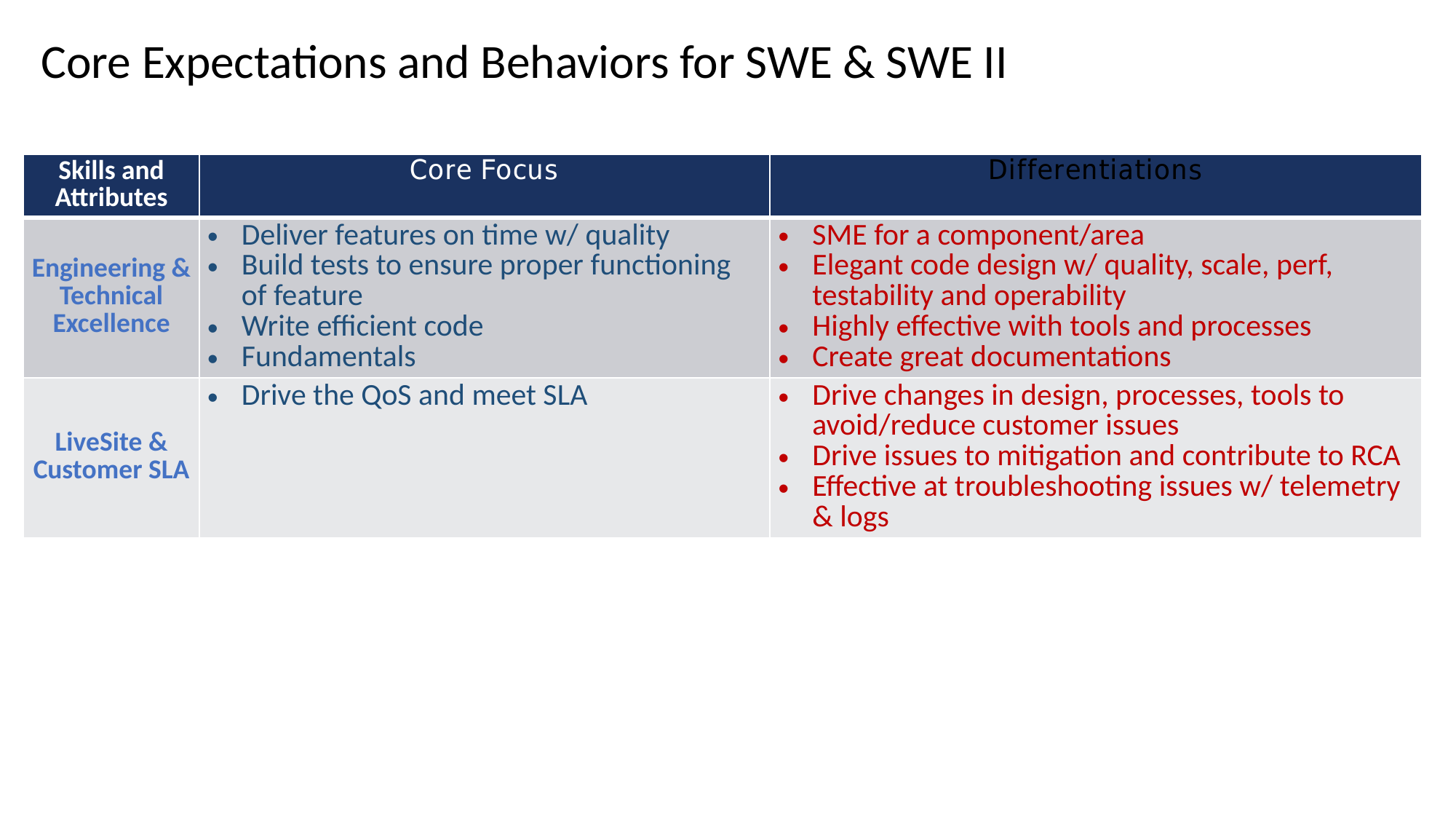

# Core Expectations and Behaviors for SWE & SWE II
| Skills and Attributes | Core Focus | Differentiations |
| --- | --- | --- |
| Engineering & Technical Excellence | Deliver features on time w/ quality Build tests to ensure proper functioning of feature Write efficient code Fundamentals | SME for a component/area Elegant code design w/ quality, scale, perf, testability and operability Highly effective with tools and processes Create great documentations |
| LiveSite & Customer SLA | Drive the QoS and meet SLA | Drive changes in design, processes, tools to avoid/reduce customer issues Drive issues to mitigation and contribute to RCA Effective at troubleshooting issues w/ telemetry & logs |